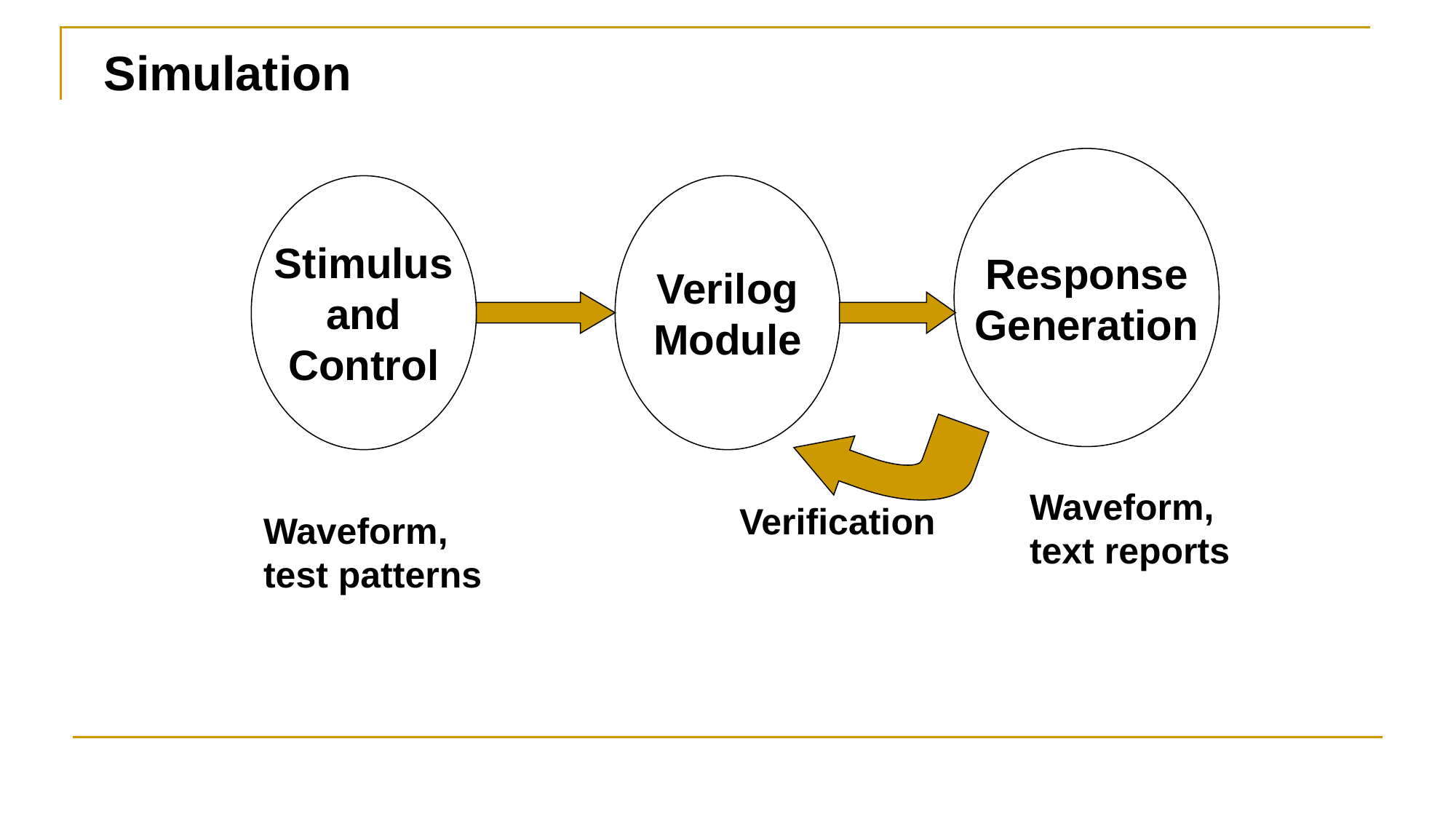

Simulation
Response
Generation
Stimulus
and
Control
Verilog
Module

Waveform,
text reports
Verification
Waveform,
test patterns